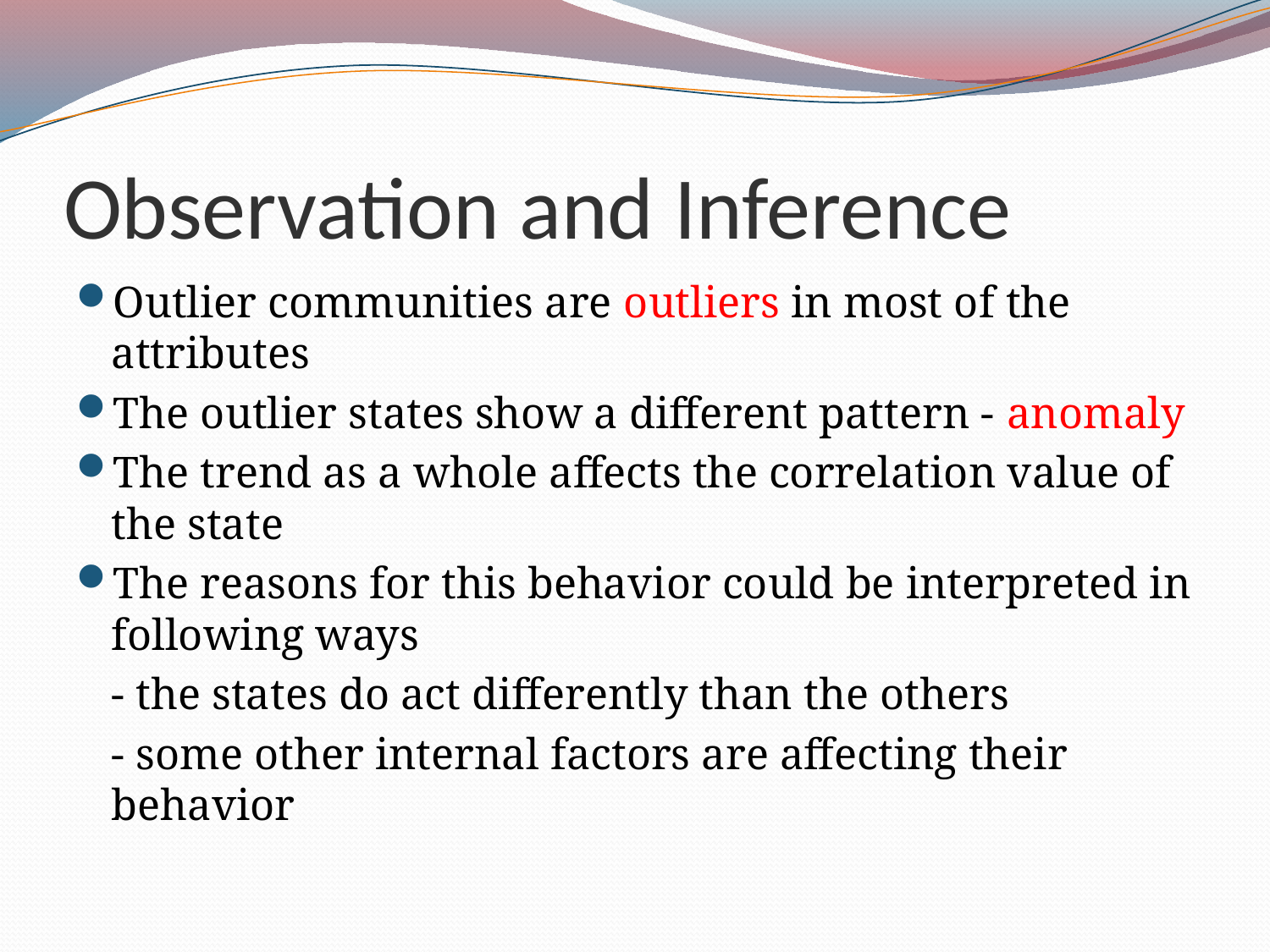

# Observation and Inference
Outlier communities are outliers in most of the attributes
The outlier states show a different pattern - anomaly
The trend as a whole affects the correlation value of the state
The reasons for this behavior could be interpreted in following ways
	- the states do act differently than the others
	- some other internal factors are affecting their behavior